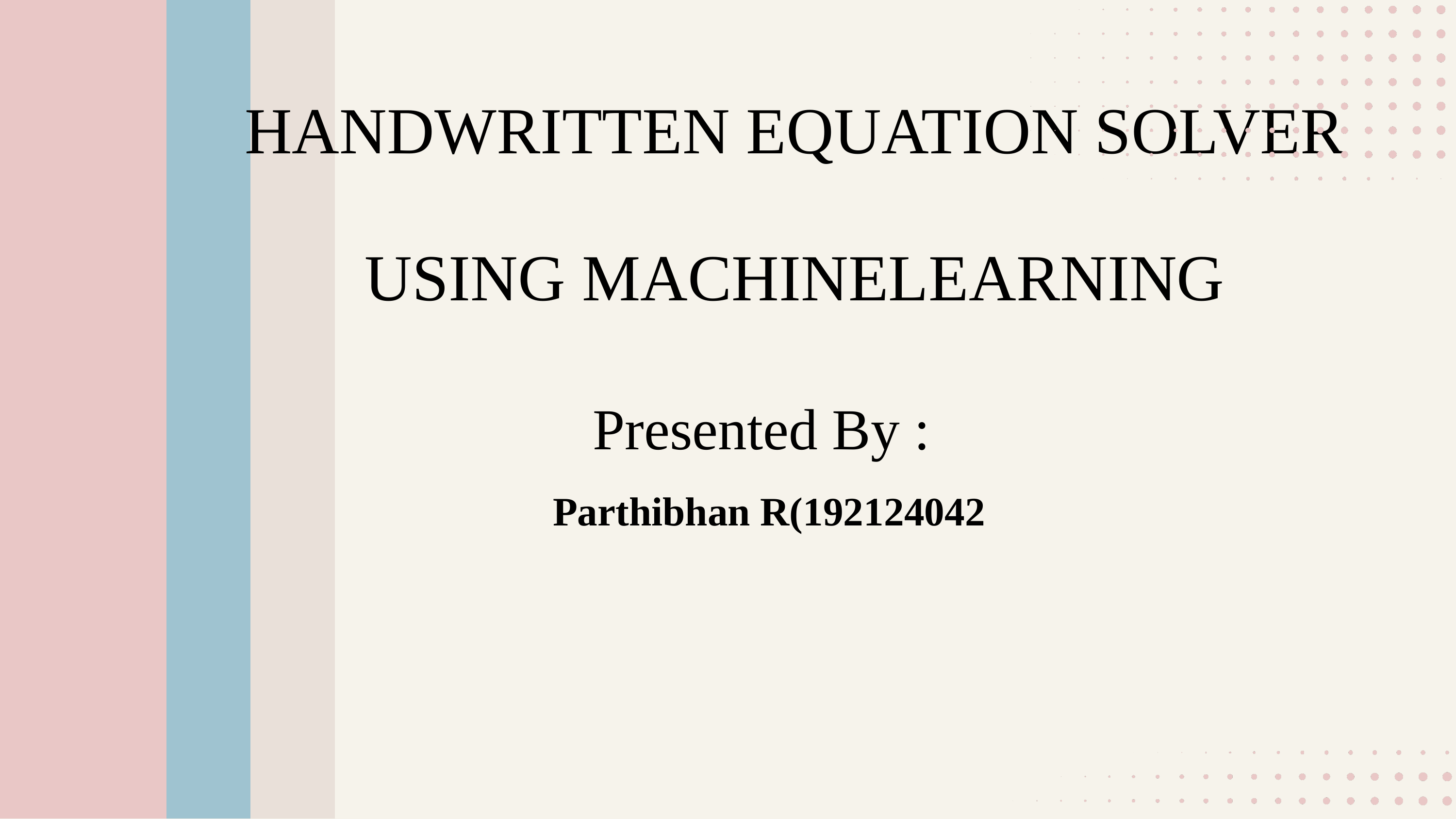

HANDWRITTEN EQUATION SOLVER USING MACHINELEARNING
Presented By :
Parthibhan R(192124042